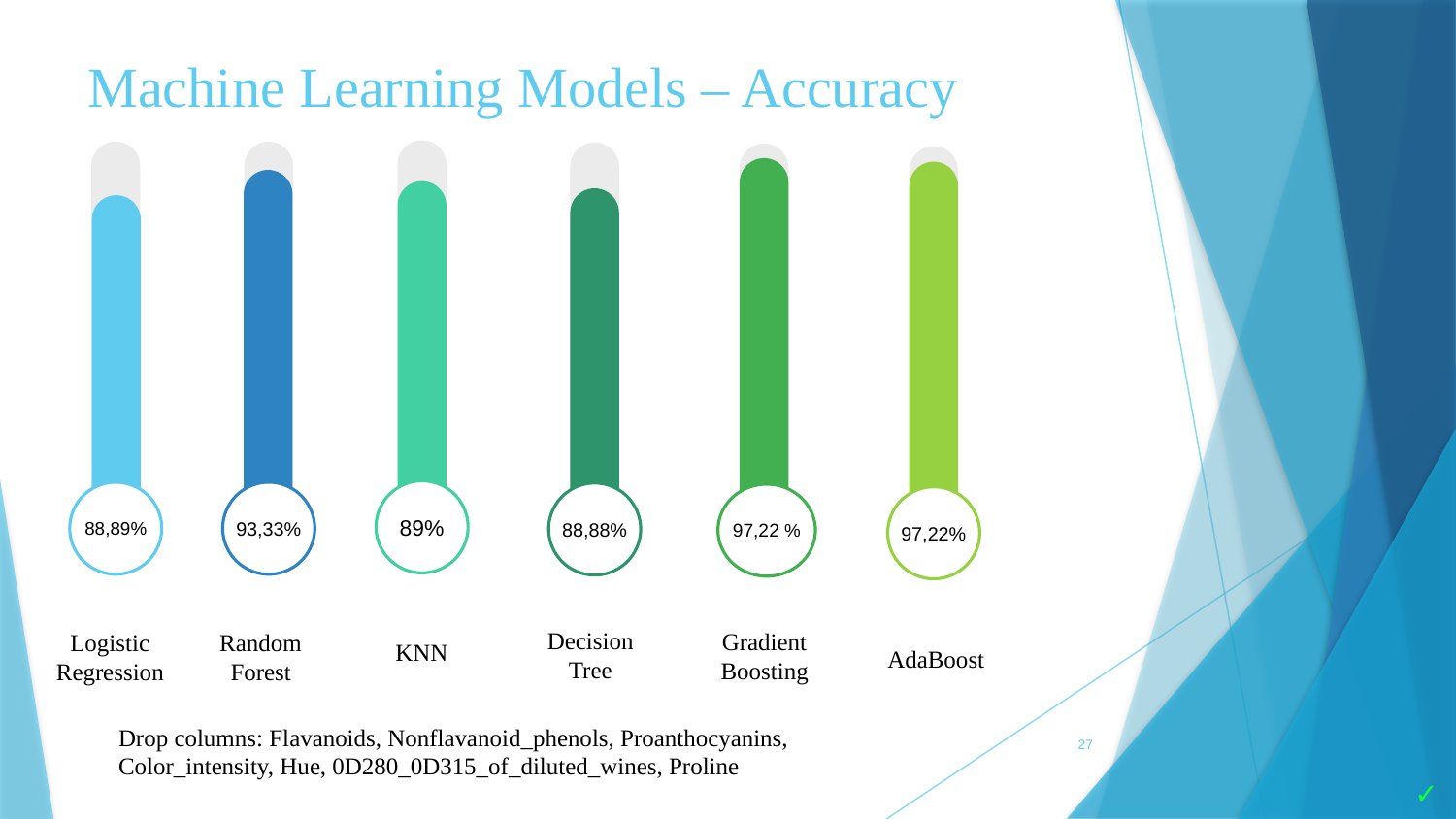

Machine Learning Models – Accuracy

89%
KNN

88,89%
Logistic Regression

93,33%
Random Forest

88,88%
Decision Tree

97,22 %
Gradient Boosting

97,22%
AdaBoost

Drop columns: Flavanoids, Nonflavanoid_phenols, Proanthocyanins, Color_intensity, Hue, 0D280_0D315_of_diluted_wines, Proline

27
✓